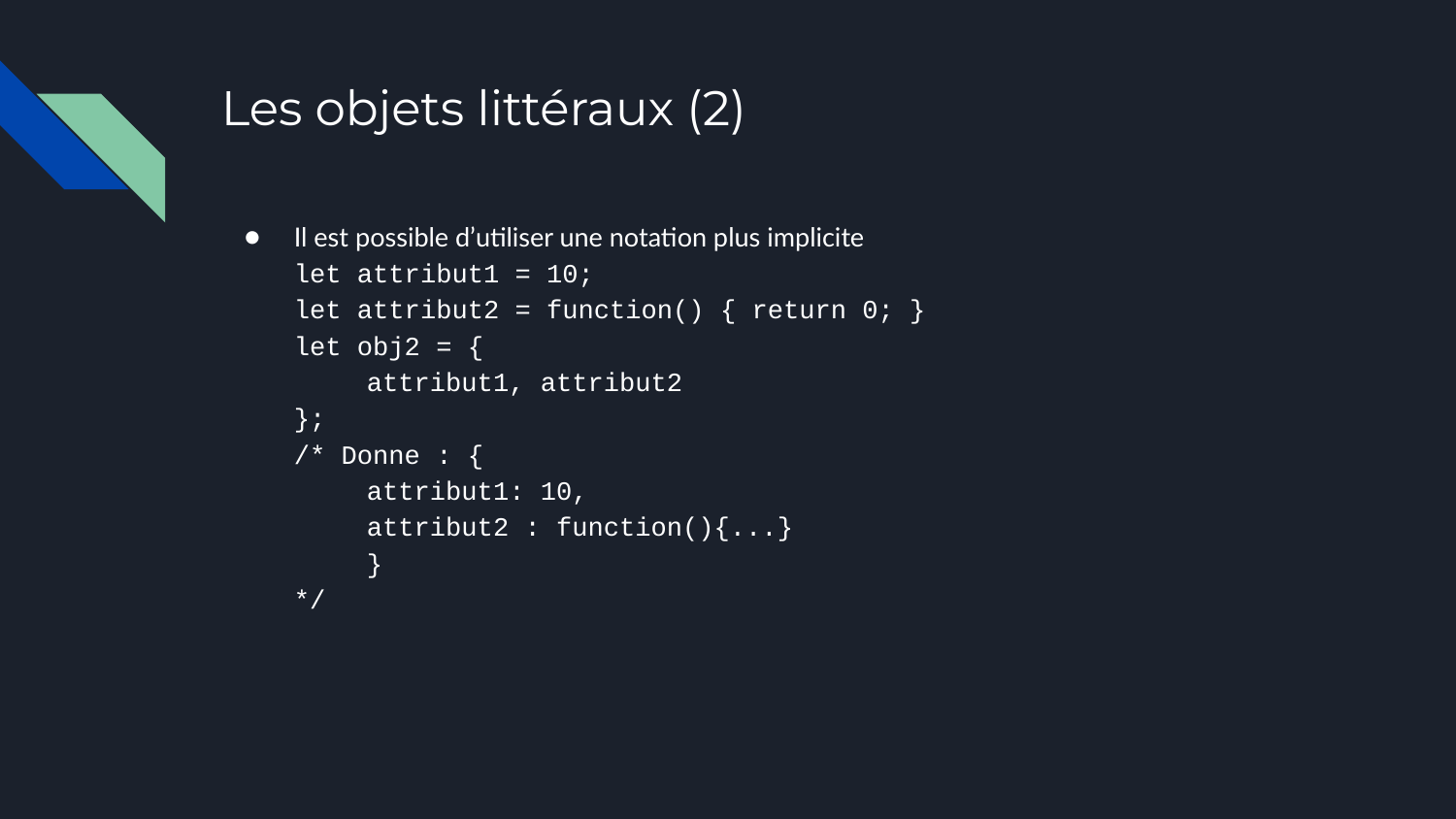

# Les objets littéraux (2)
Il est possible d’utiliser une notation plus implicite
let attribut1 = 10;
let attribut2 = function() { return 0; }
let obj2 = {
attribut1, attribut2
};
/* Donne : {
attribut1: 10,
attribut2 : function(){...}
}
*/